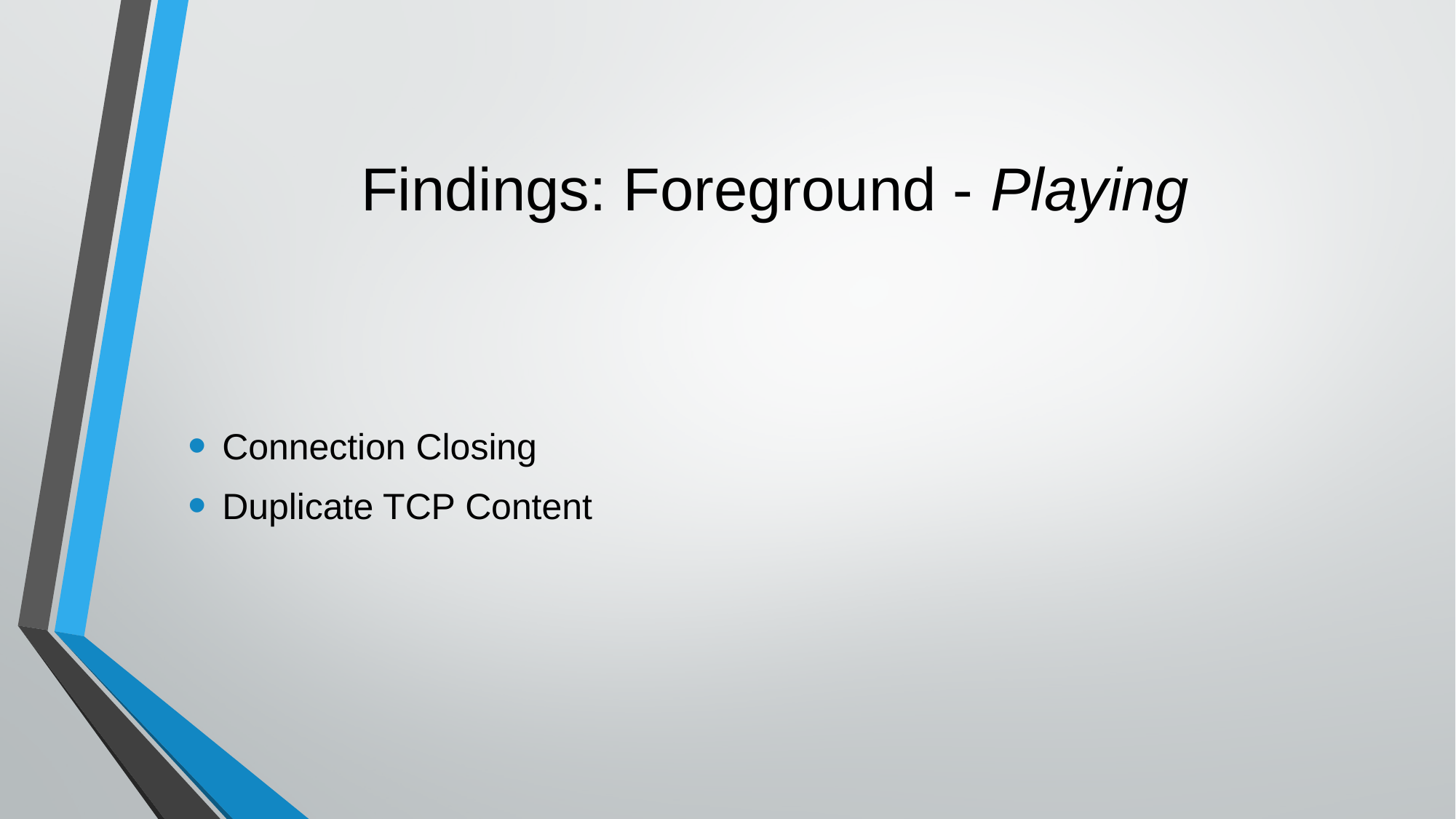

# Findings: Foreground - Playing
Connection Closing
Duplicate TCP Content